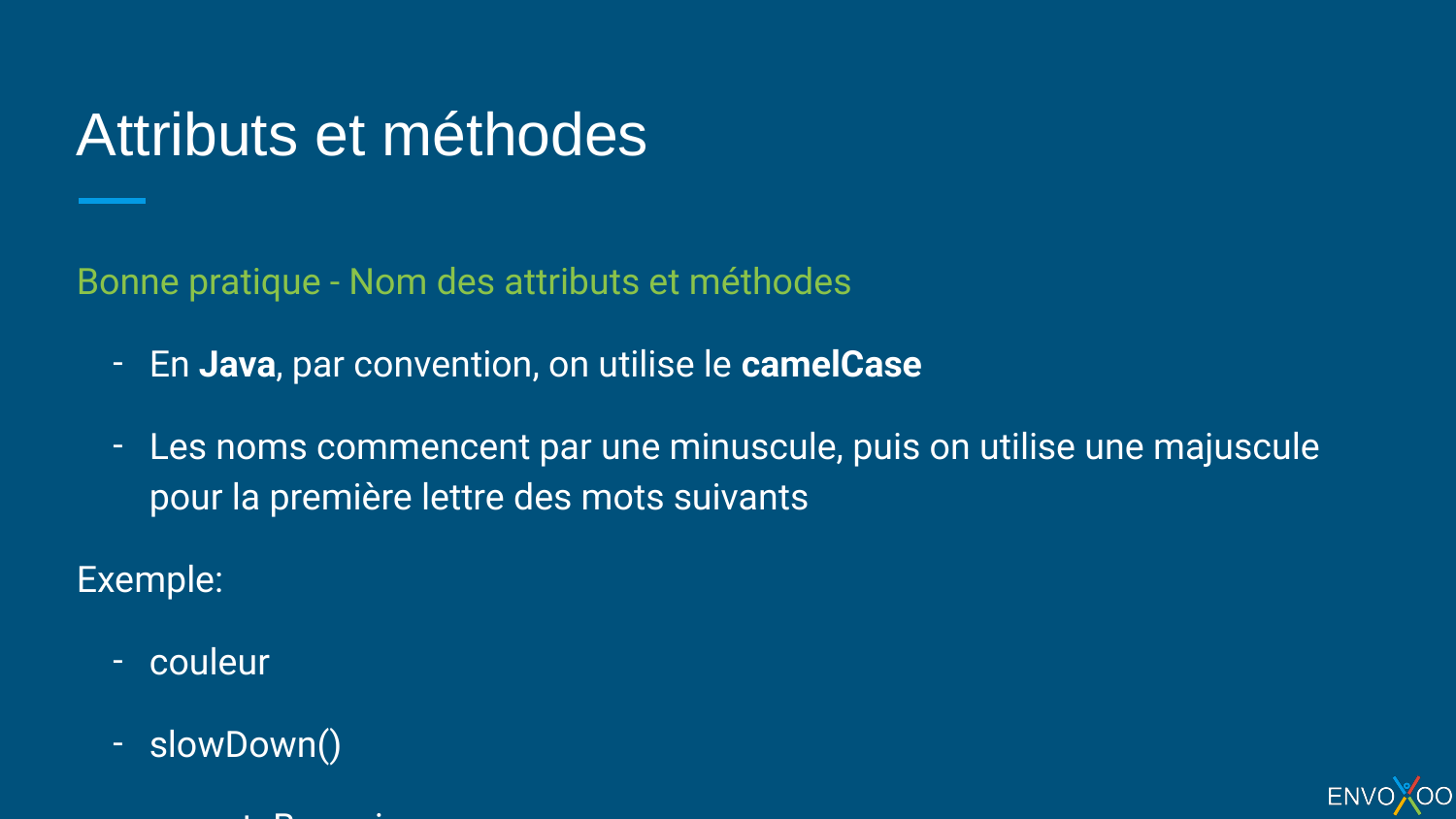

# Attributs et méthodes
Bonne pratique - Nom des attributs et méthodes
En Java, par convention, on utilise le camelCase
Les noms commencent par une minuscule, puis on utilise une majuscule pour la première lettre des mots suivants
Exemple:
couleur
slowDown()
compteBancaire